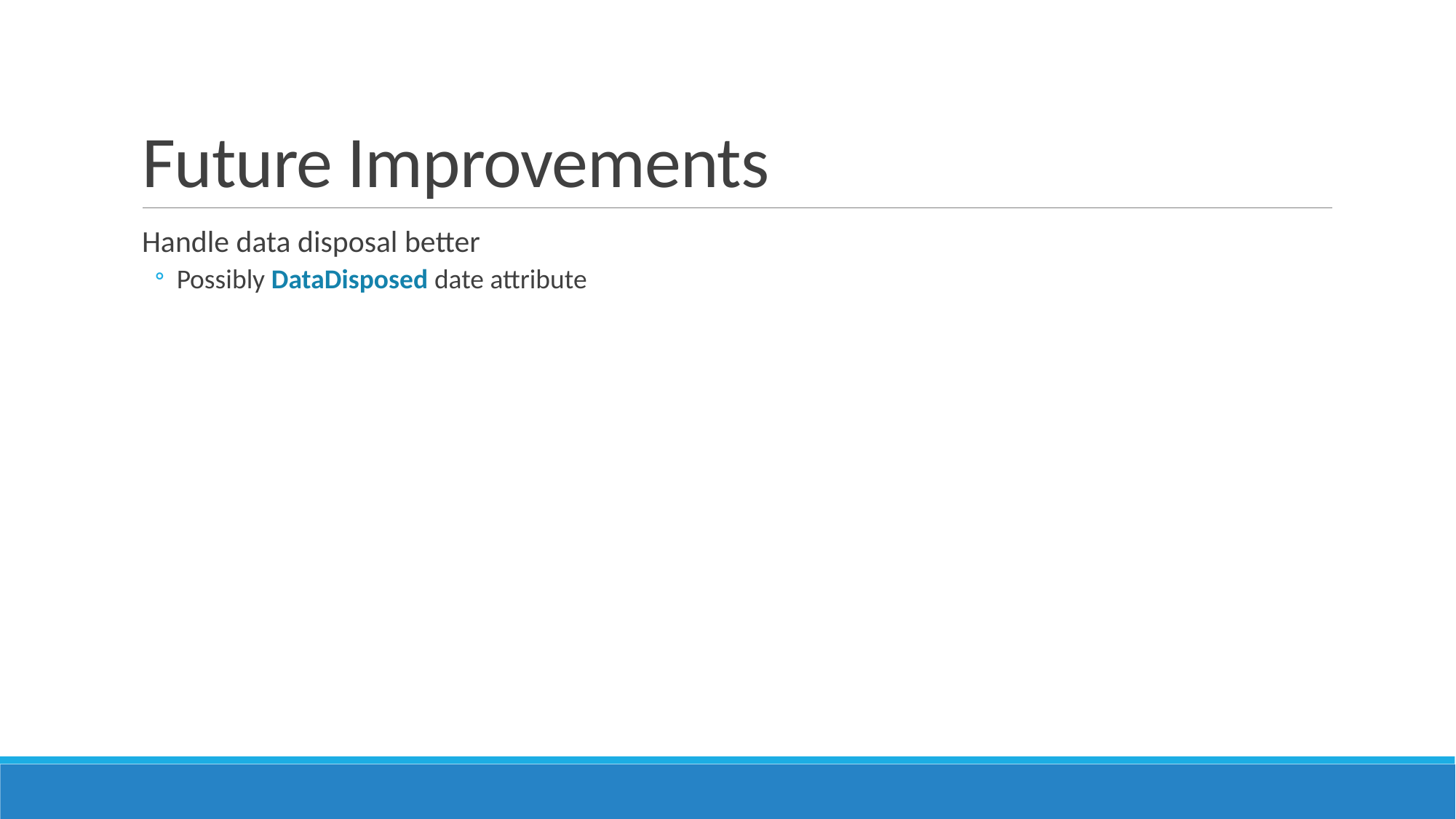

# Future Improvements
Handle data disposal better
Possibly DataDisposed date attribute